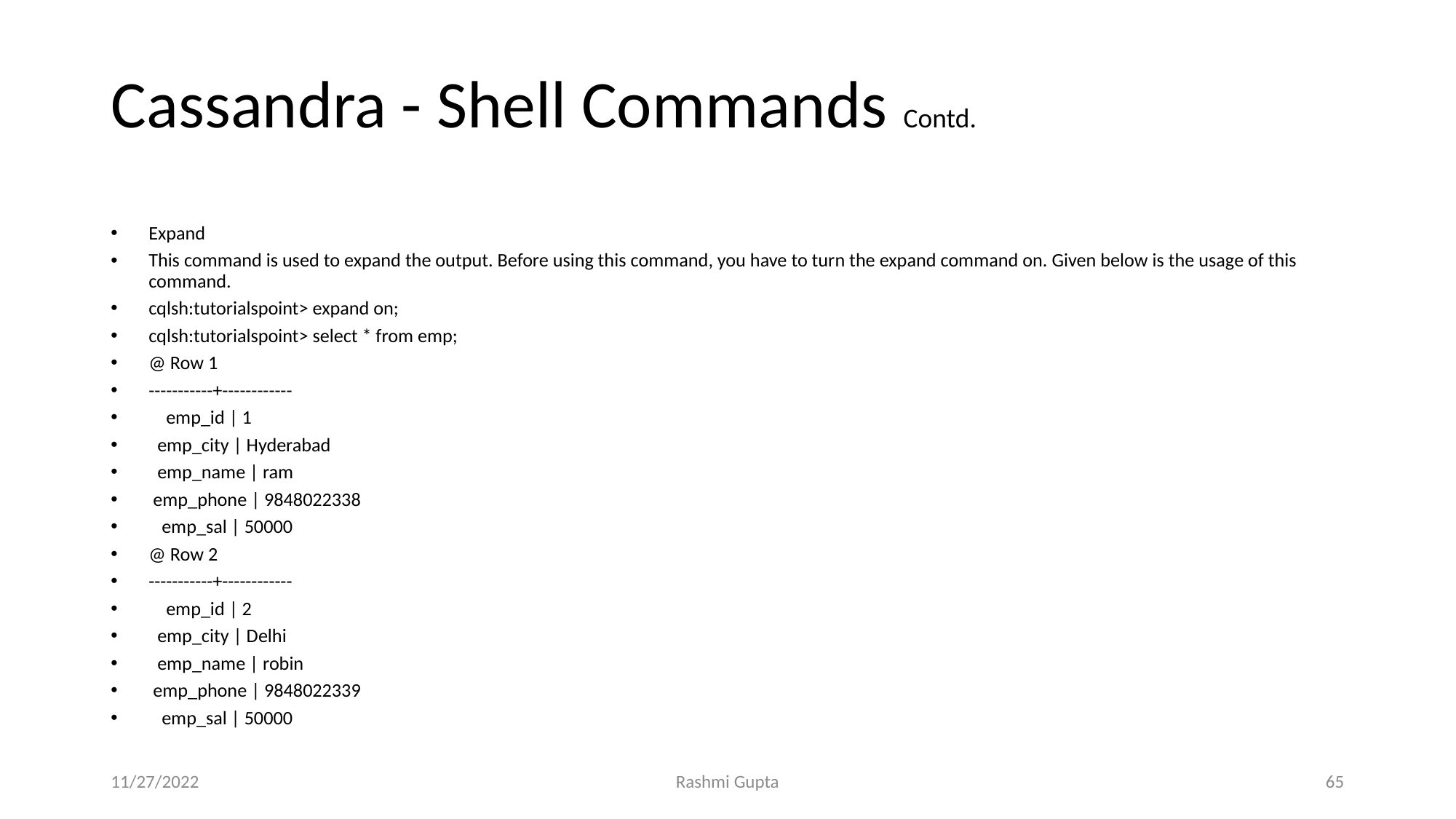

# Cassandra - Shell Commands Contd.
Expand
This command is used to expand the output. Before using this command, you have to turn the expand command on. Given below is the usage of this command.
cqlsh:tutorialspoint> expand on;
cqlsh:tutorialspoint> select * from emp;
@ Row 1
-----------+------------
    emp_id | 1
  emp_city | Hyderabad
  emp_name | ram
 emp_phone | 9848022338
   emp_sal | 50000
@ Row 2
-----------+------------
    emp_id | 2
  emp_city | Delhi
  emp_name | robin
 emp_phone | 9848022339
   emp_sal | 50000
11/27/2022
Rashmi Gupta
65